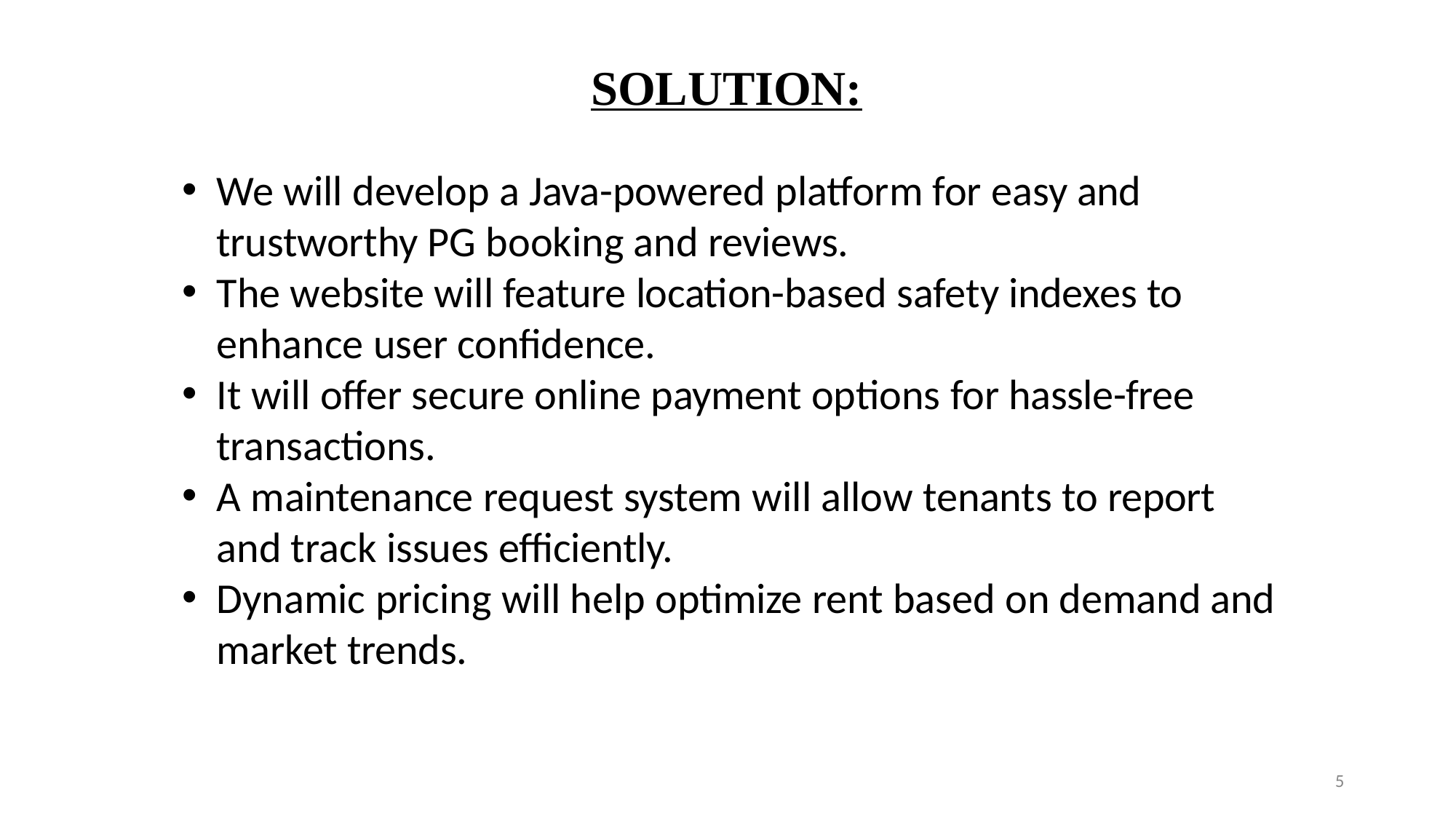

# SOLUTION:
We will develop a Java-powered platform for easy and trustworthy PG booking and reviews.
The website will feature location-based safety indexes to enhance user confidence.
It will offer secure online payment options for hassle-free transactions.
A maintenance request system will allow tenants to report and track issues efficiently.
Dynamic pricing will help optimize rent based on demand and market trends.
5